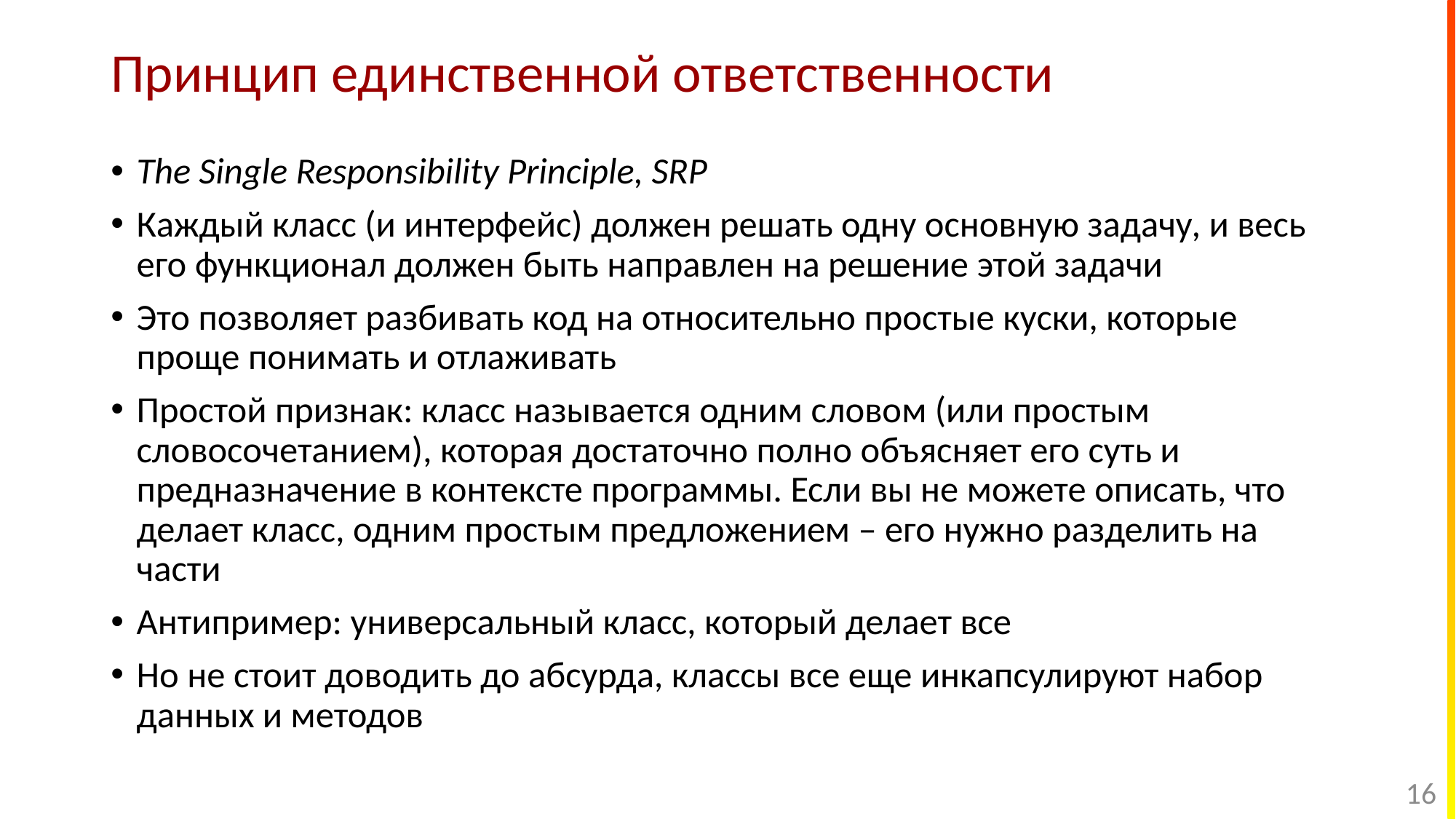

# Принцип единственной ответственности
The Single Responsibility Principle, SRP
Каждый класс (и интерфейс) должен решать одну основную задачу, и весь его функционал должен быть направлен на решение этой задачи
Это позволяет разбивать код на относительно простые куски, которые проще понимать и отлаживать
Простой признак: класс называется одним словом (или простым словосочетанием), которая достаточно полно объясняет его суть и предназначение в контексте программы. Если вы не можете описать, что делает класс, одним простым предложением – его нужно разделить на части
Антипример: универсальный класс, который делает все
Но не стоит доводить до абсурда, классы все еще инкапсулируют набор данных и методов
16